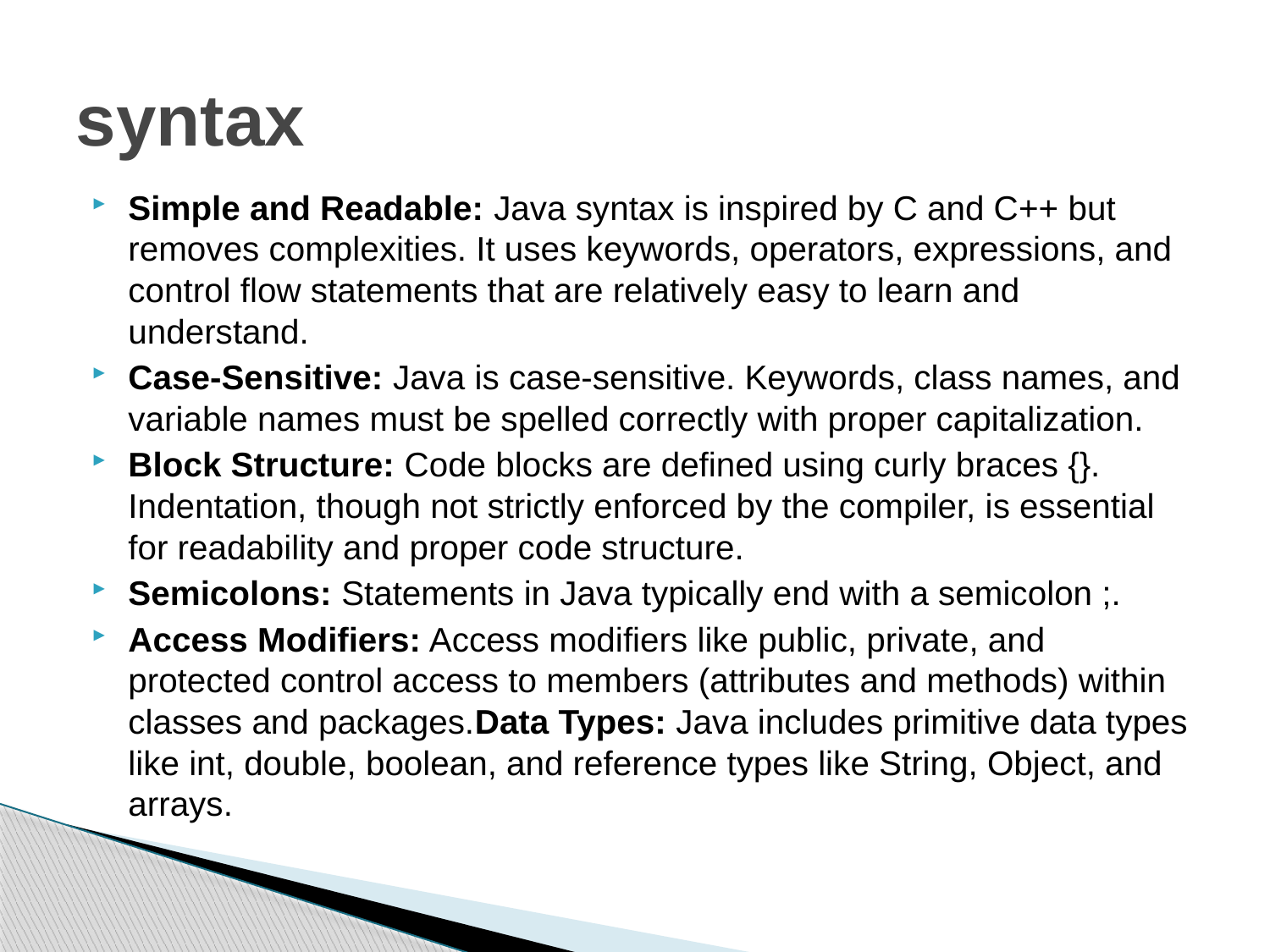

# syntax
Simple and Readable: Java syntax is inspired by C and C++ but removes complexities. It uses keywords, operators, expressions, and control flow statements that are relatively easy to learn and understand.
Case-Sensitive: Java is case-sensitive. Keywords, class names, and variable names must be spelled correctly with proper capitalization.
Block Structure: Code blocks are defined using curly braces {}. Indentation, though not strictly enforced by the compiler, is essential for readability and proper code structure.
Semicolons: Statements in Java typically end with a semicolon ;.
Access Modifiers: Access modifiers like public, private, and protected control access to members (attributes and methods) within classes and packages.Data Types: Java includes primitive data types like int, double, boolean, and reference types like String, Object, and arrays.